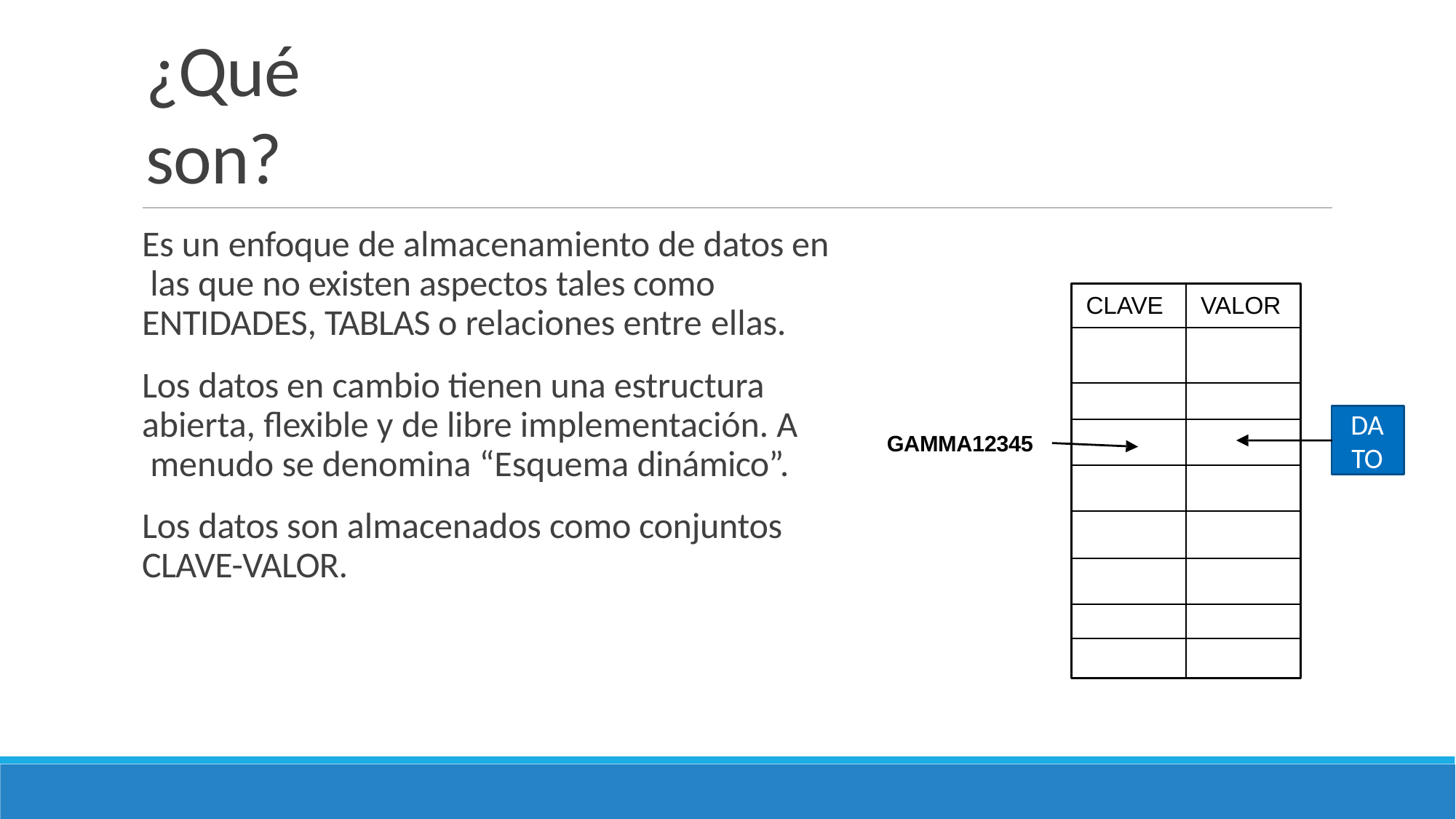

# ¿Qué son?
Es un enfoque de almacenamiento de datos en  las que no existen aspectos tales como  ENTIDADES, TABLAS o relaciones entre ellas.
Los datos en cambio tienen una estructura  abierta, flexible y de libre implementación. A  menudo se denomina “Esquema dinámico”.
Los datos son almacenados como conjuntos  CLAVE-VALOR.

CLAVE
VALOR

DA
TO

GAMMA12345